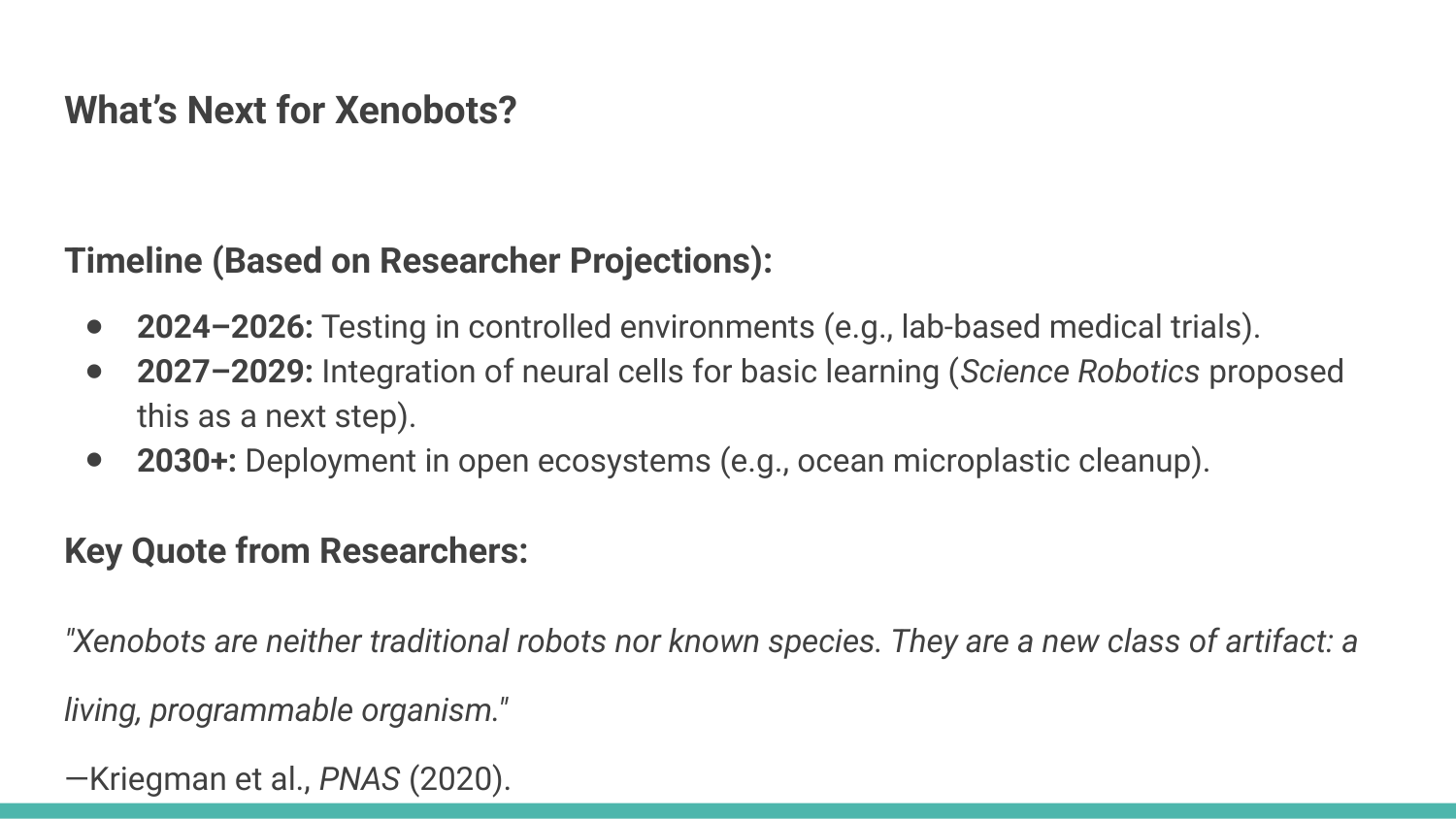

# What’s Next for Xenobots?
Timeline (Based on Researcher Projections):
2024–2026: Testing in controlled environments (e.g., lab-based medical trials).
2027–2029: Integration of neural cells for basic learning (Science Robotics proposed this as a next step).
2030+: Deployment in open ecosystems (e.g., ocean microplastic cleanup).
Key Quote from Researchers:
"Xenobots are neither traditional robots nor known species. They are a new class of artifact: a living, programmable organism."
—Kriegman et al., PNAS (2020).